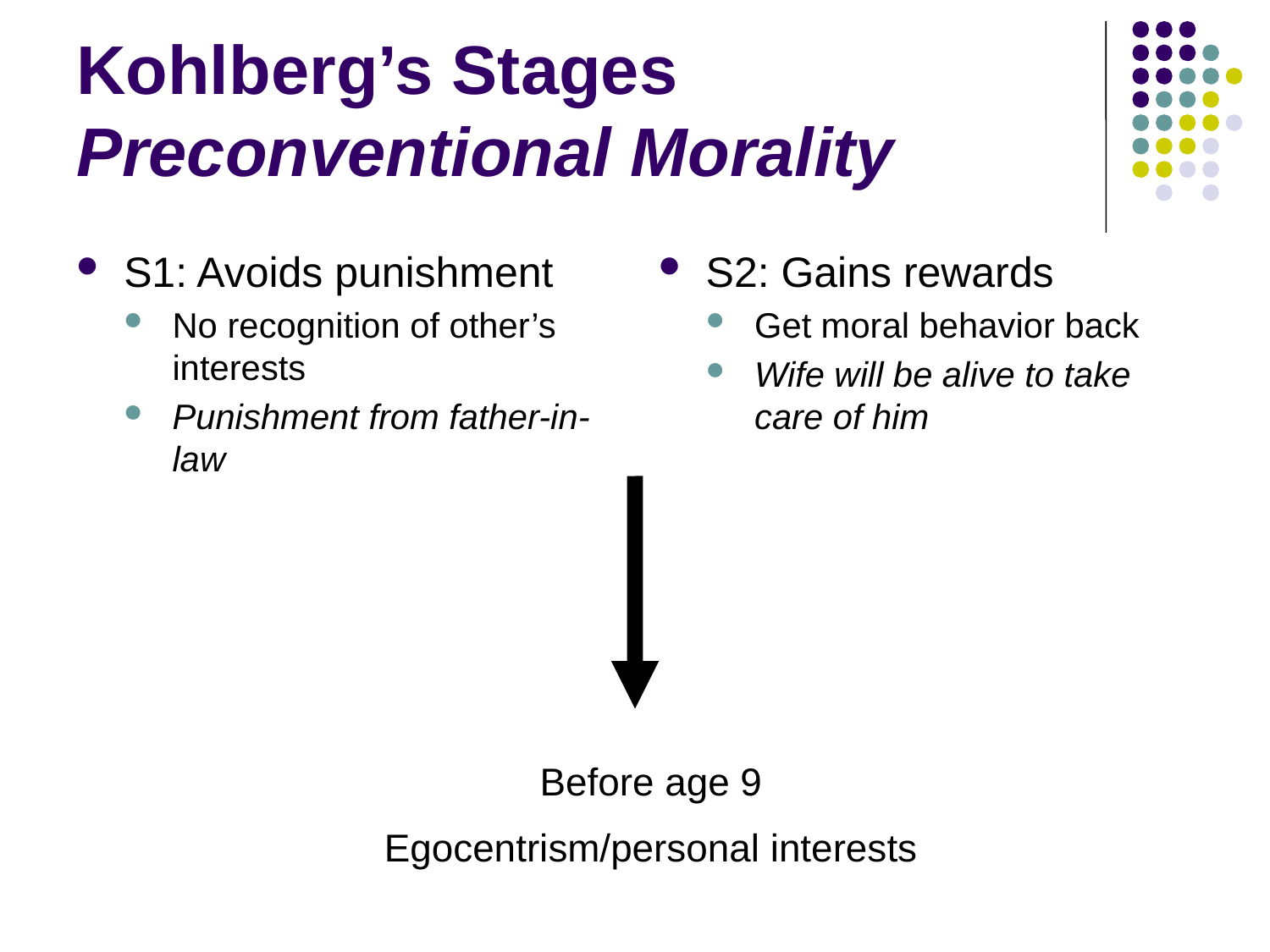

# Kohlberg’s Stages Preconventional Morality
S1: Avoids punishment
No recognition of other’s interests
Punishment from father-in-law
S2: Gains rewards
Get moral behavior back
Wife will be alive to take care of him

 Before age 9
 Egocentrism/personal interests